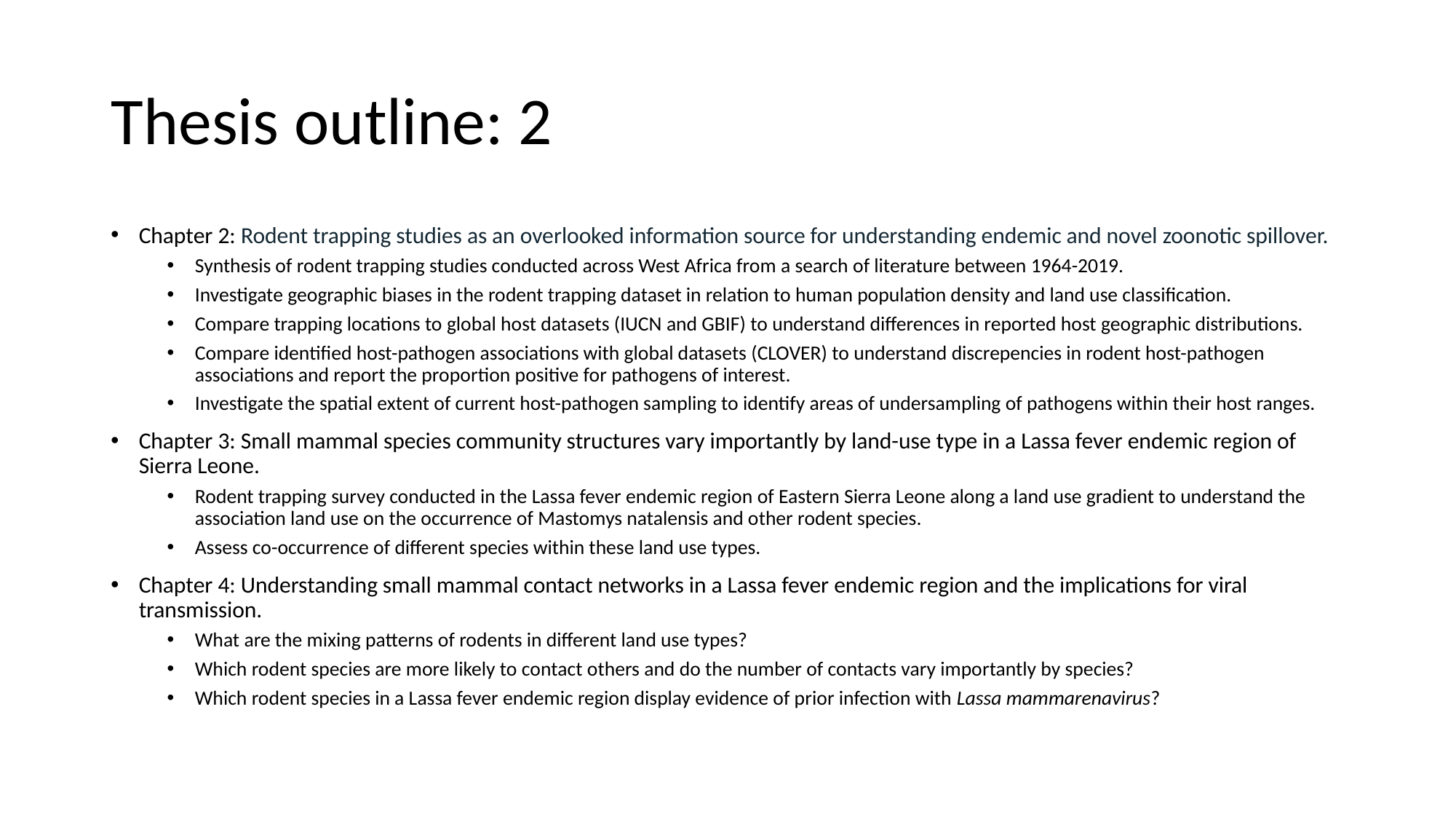

# Thesis outline: 2
Chapter 2: Rodent trapping studies as an overlooked information source for understanding endemic and novel zoonotic spillover.
Synthesis of rodent trapping studies conducted across West Africa from a search of literature between 1964-2019.
Investigate geographic biases in the rodent trapping dataset in relation to human population density and land use classification.
Compare trapping locations to global host datasets (IUCN and GBIF) to understand differences in reported host geographic distributions.
Compare identified host-pathogen associations with global datasets (CLOVER) to understand discrepencies in rodent host-pathogen associations and report the proportion positive for pathogens of interest.
Investigate the spatial extent of current host-pathogen sampling to identify areas of undersampling of pathogens within their host ranges.
Chapter 3: Small mammal species community structures vary importantly by land-use type in a Lassa fever endemic region of Sierra Leone.
Rodent trapping survey conducted in the Lassa fever endemic region of Eastern Sierra Leone along a land use gradient to understand the association land use on the occurrence of Mastomys natalensis and other rodent species.
Assess co-occurrence of different species within these land use types.
Chapter 4: Understanding small mammal contact networks in a Lassa fever endemic region and the implications for viral transmission.
What are the mixing patterns of rodents in different land use types?
Which rodent species are more likely to contact others and do the number of contacts vary importantly by species?
Which rodent species in a Lassa fever endemic region display evidence of prior infection with Lassa mammarenavirus?